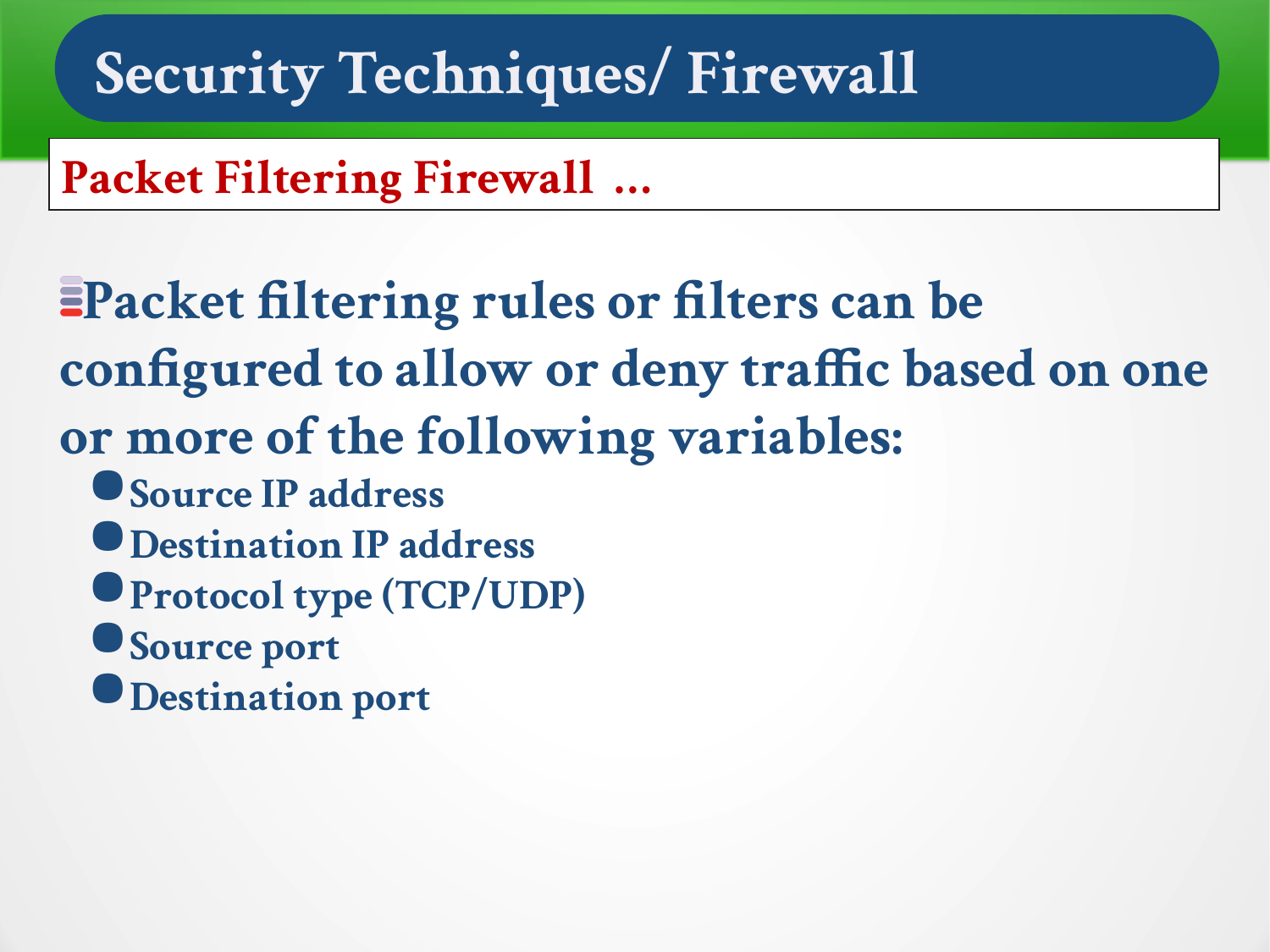

Security Techniques/ Firewall
Packet Filtering Firewall  …
Packet filtering rules or filters can be configured to allow or deny traffic based on one or more of the following variables:
Source IP address
Destination IP address
Protocol type (TCP/UDP)
Source port
Destination port